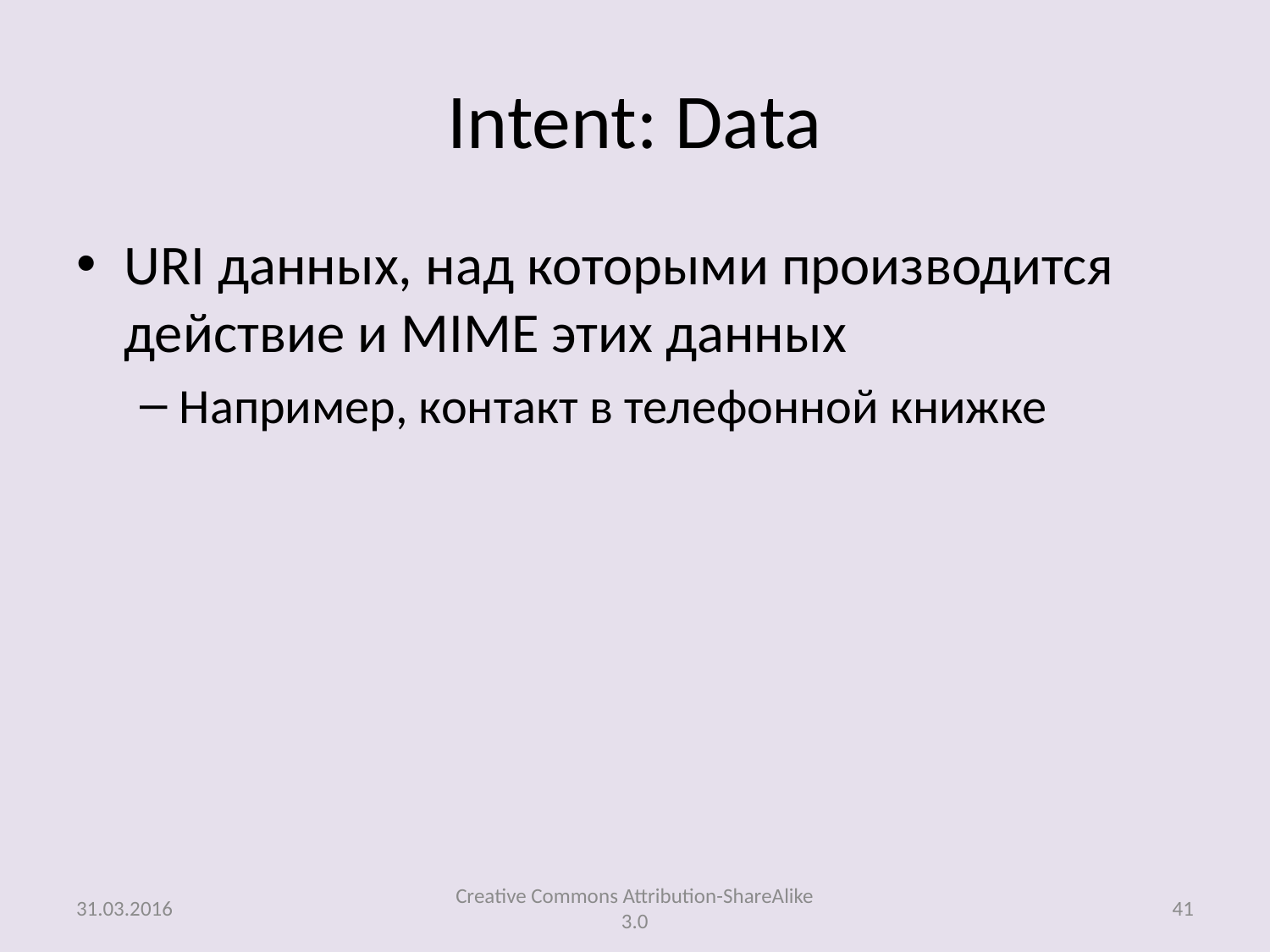

# Intent: Data
URI данных, над которыми производится действие и MIME этих данных
Например, контакт в телефонной книжке

31.03.2016
Creative Commons Attribution-ShareAlike 3.0
41